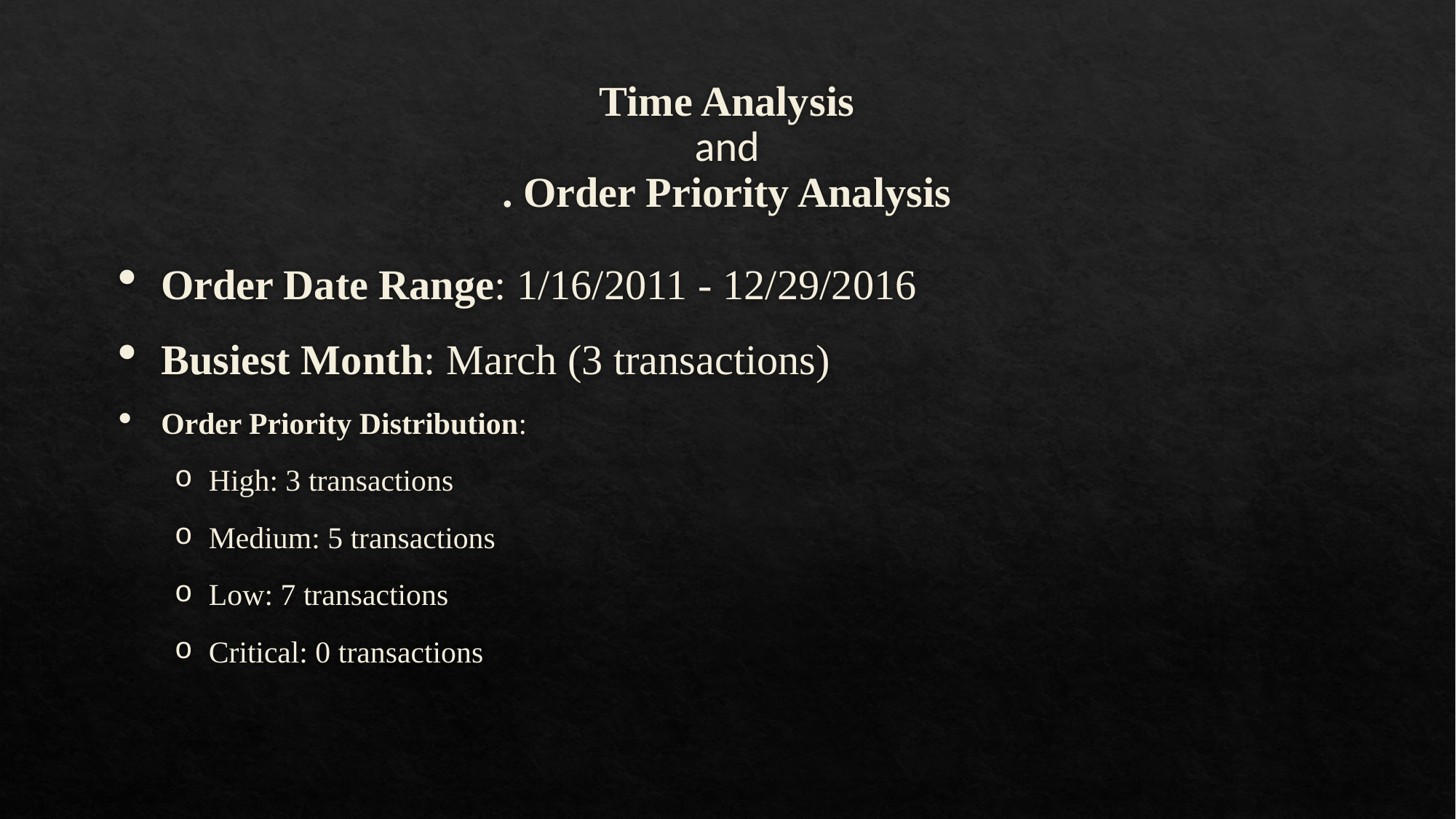

# Time Analysis and . Order Priority Analysis
Order Date Range: 1/16/2011 - 12/29/2016
Busiest Month: March (3 transactions)
Order Priority Distribution:
High: 3 transactions
Medium: 5 transactions
Low: 7 transactions
Critical: 0 transactions